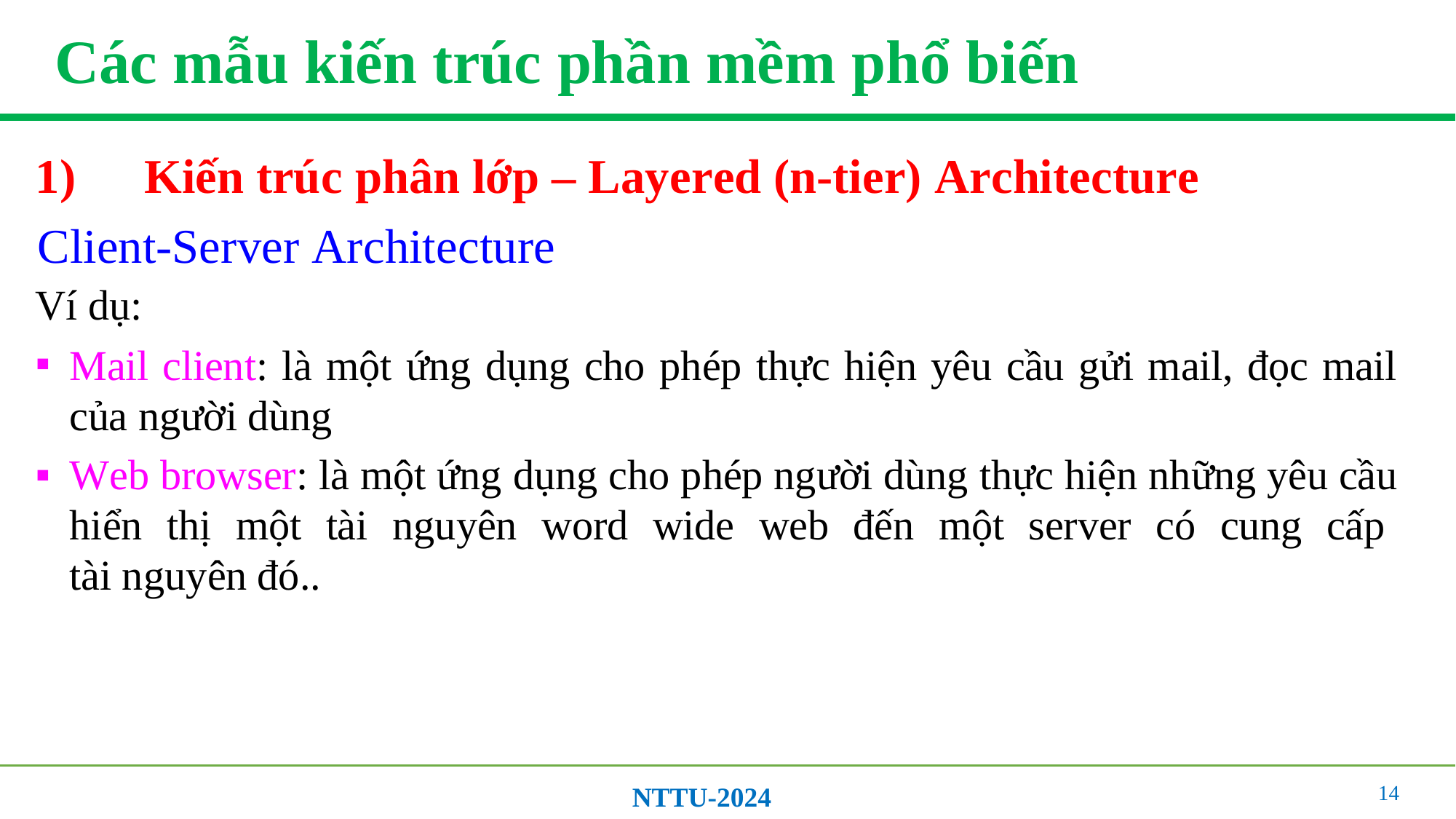

# Các mẫu kiến trúc phần mềm phổ biến
1)	Kiến trúc phân lớp – Layered (n-tier) Architecture
Client-Server Architecture
Ví dụ:
Mail client: là một ứng dụng cho phép thực hiện yêu cầu gửi mail, đọc mail của người dùng
Web browser: là một ứng dụng cho phép người dùng thực hiện những yêu cầu hiển  thị  một  tài  nguyên  word  wide  web  đến  một  server  có  cung  cấp  tài nguyên đó..
14